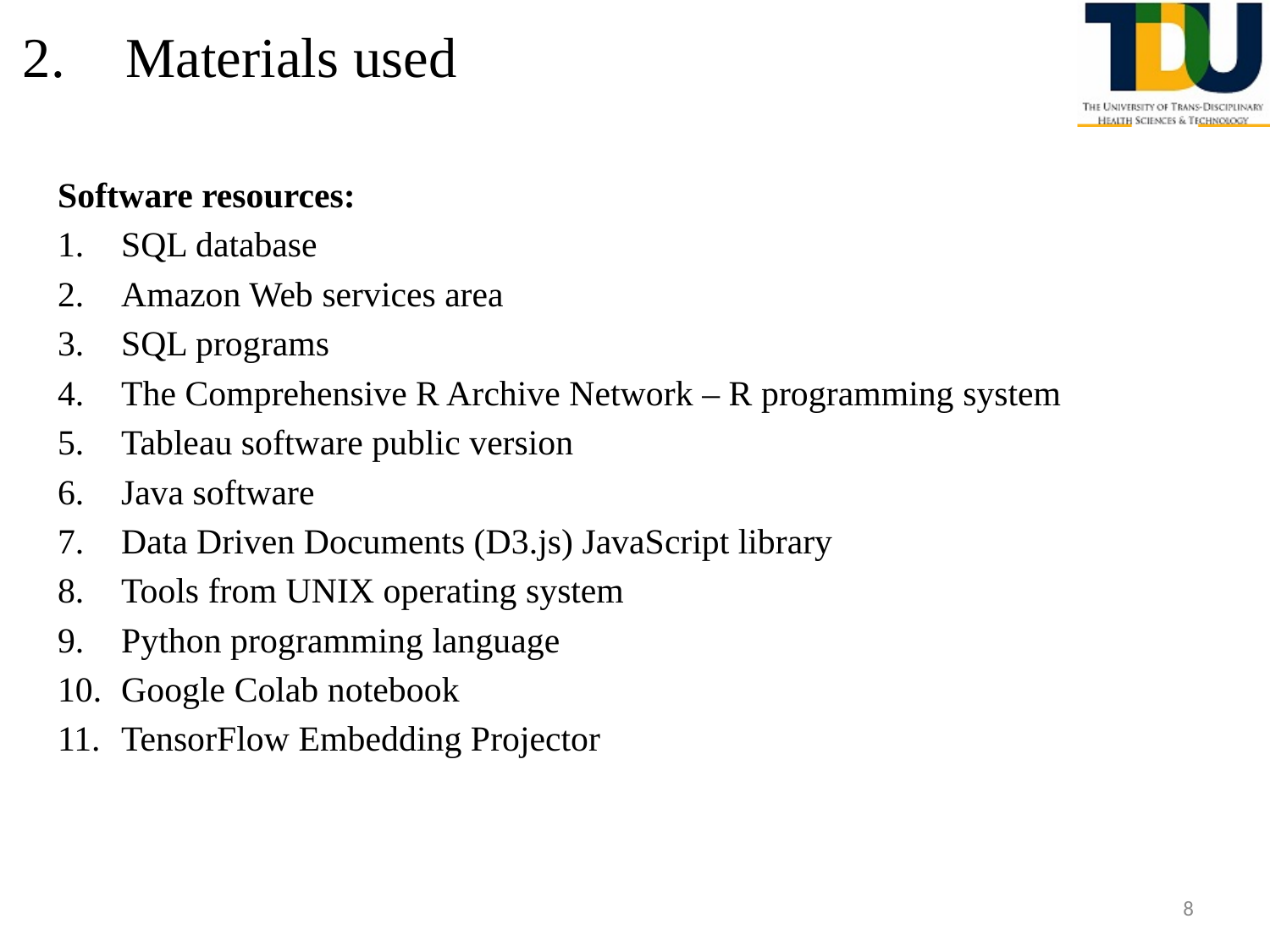

# Materials used
Software resources:
SQL database
Amazon Web services area
SQL programs
The Comprehensive R Archive Network – R programming system
Tableau software public version
Java software
Data Driven Documents (D3.js) JavaScript library
Tools from UNIX operating system
Python programming language
Google Colab notebook
TensorFlow Embedding Projector

8